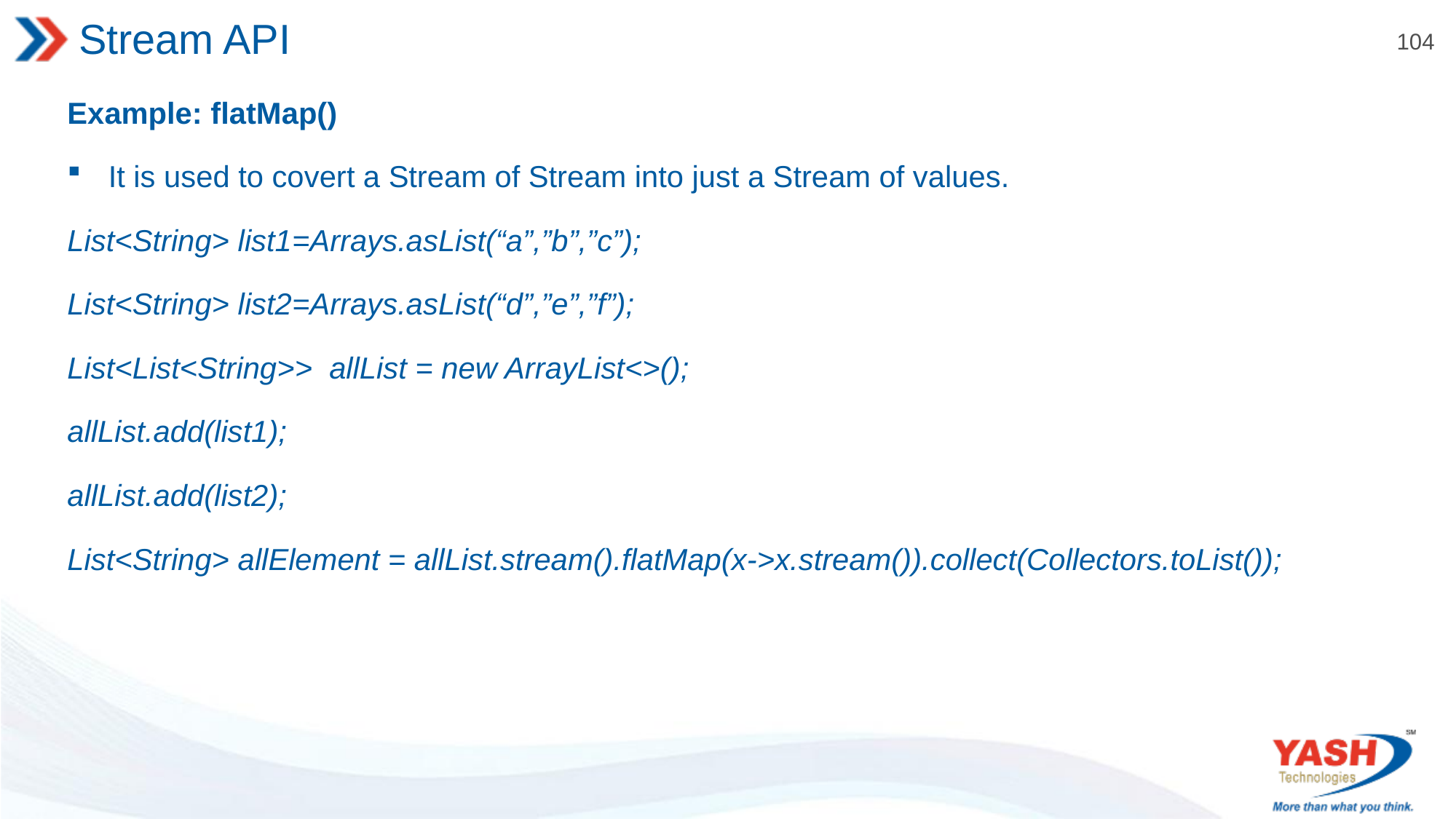

# Stream API
Example: flatMap()
It is used to covert a Stream of Stream into just a Stream of values.
List<String> list1=Arrays.asList(“a”,”b”,”c”);
List<String> list2=Arrays.asList(“d”,”e”,”f”);
List<List<String>>  allList = new ArrayList<>();
allList.add(list1);
allList.add(list2);
List<String> allElement = allList.stream().flatMap(x->x.stream()).collect(Collectors.toList());